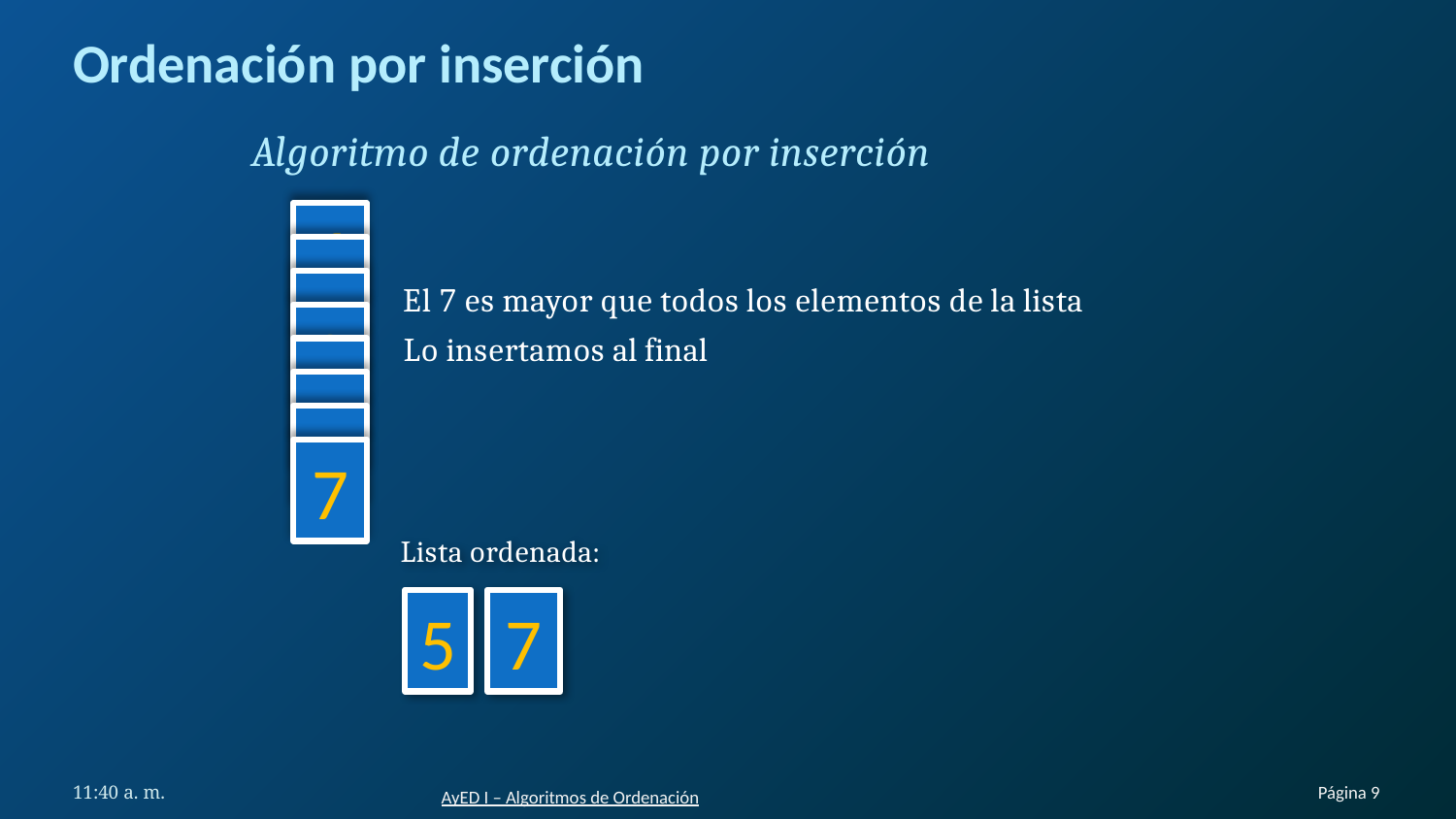

# Ordenación por inserción
Algoritmo de ordenación por inserción

6
1
3
El 7 es mayor que todos los elementos de la lista
Lo insertamos al final
8
2
9
4
7
Lista ordenada:
5
7
11:40 a. m.
Página 9
AyED I – Algoritmos de Ordenación